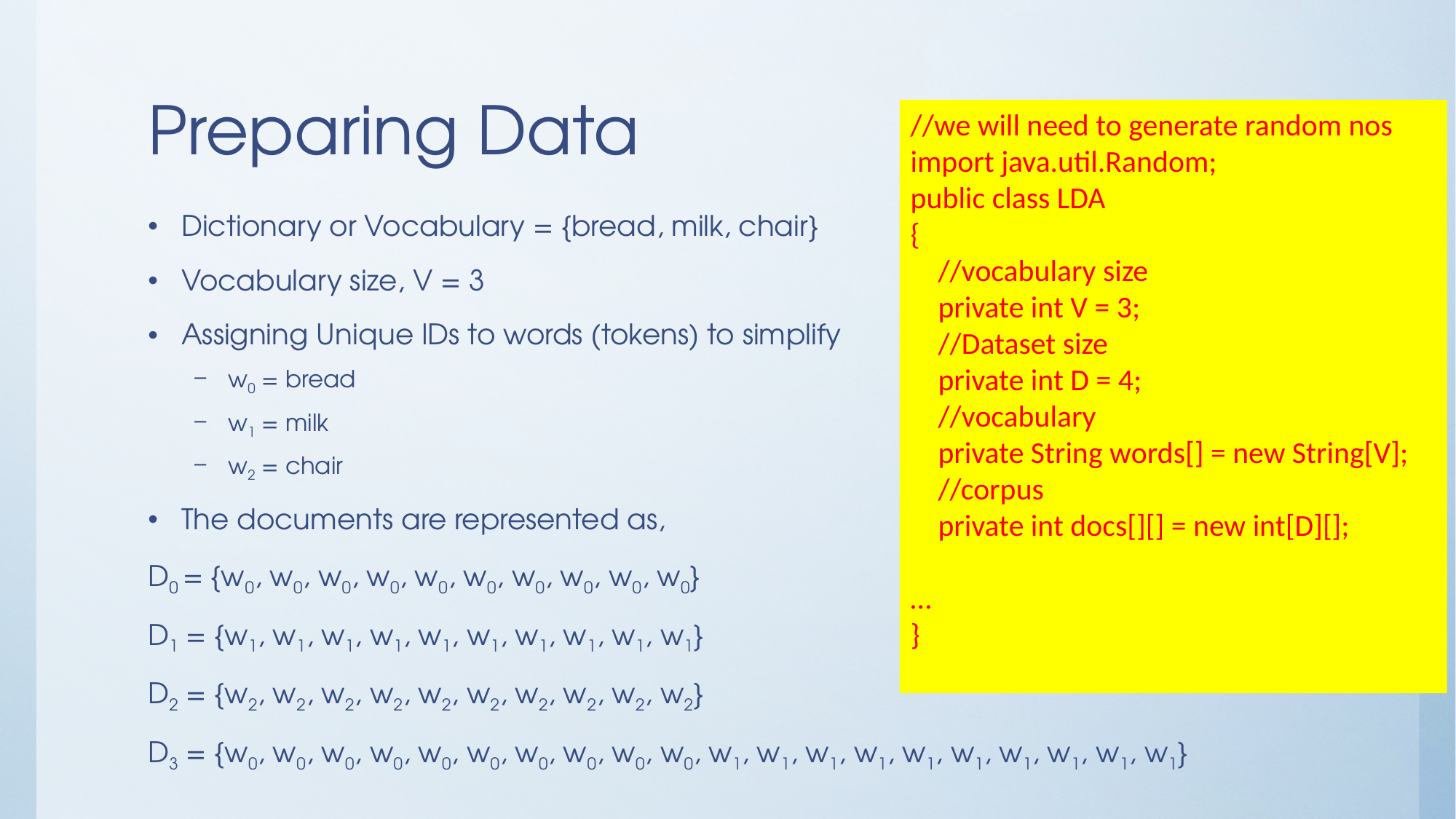

# Preparing Data
//we will need to generate random nos
import java.util.Random;
public class LDA
{
    //vocabulary size
    private int V = 3;
    //Dataset size
    private int D = 4;
    //vocabulary
    private String words[] = new String[V];
    //corpus
    private int docs[][] = new int[D][];

…
}

Dictionary or Vocabulary = {bread, milk, chair}
Vocabulary size, V = 3
Assigning Unique IDs to words (tokens) to simplify
w0 = bread
w1 = milk
w2 = chair
The documents are represented as,
D0 = {w0, w0, w0, w0, w0, w0, w0, w0, w0, w0}
D1 = {w1, w1, w1, w1, w1, w1, w1, w1, w1, w1}
D2 = {w2, w2, w2, w2, w2, w2, w2, w2, w2, w2}
D3 = {w0, w0, w0, w0, w0, w0, w0, w0, w0, w0, w1, w1, w1, w1, w1, w1, w1, w1, w1, w1}